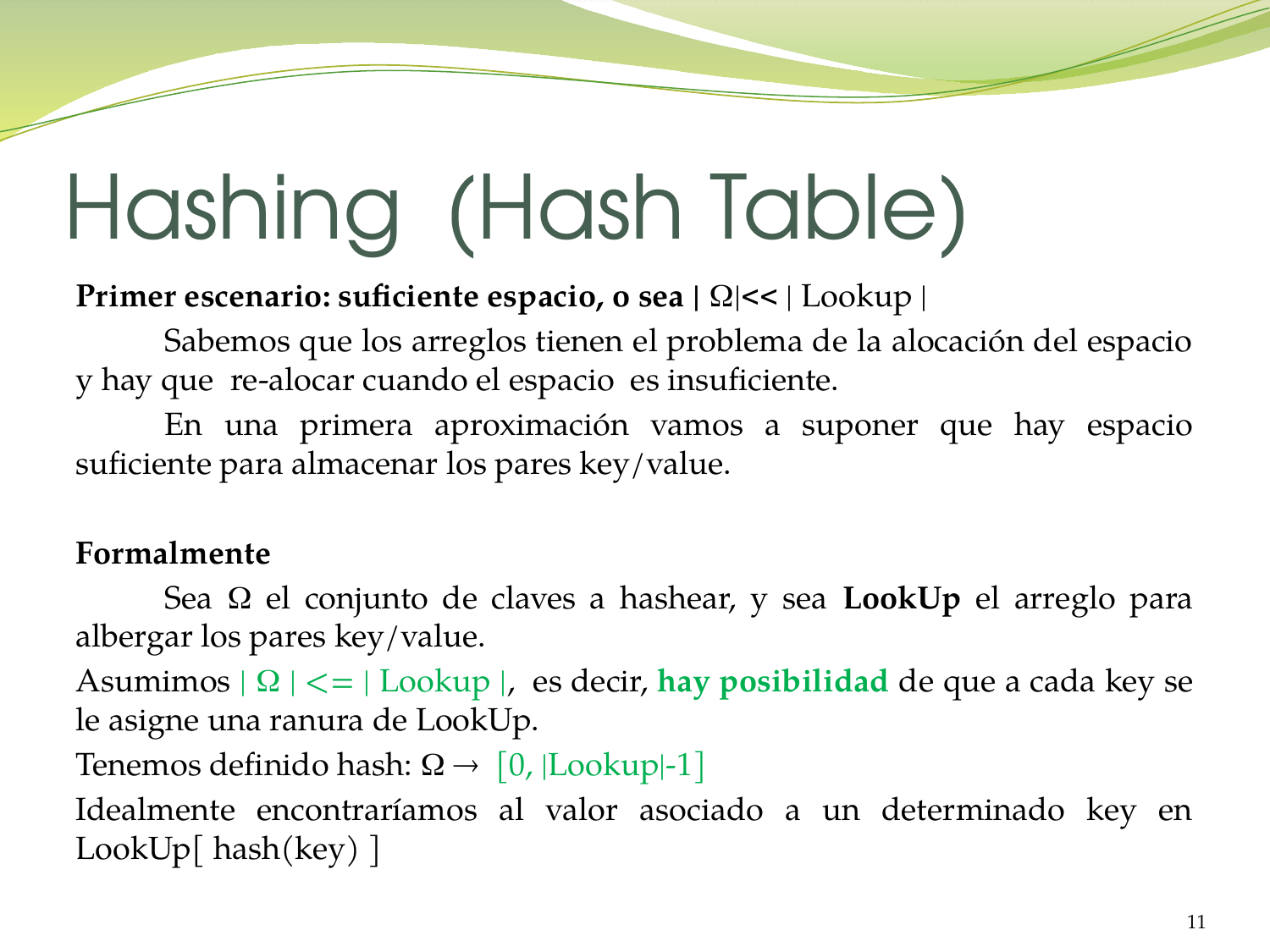

# Hashing	(Hash Table)
Primer escenario: suficiente espacio, o sea | Ω|<< | Lookup |
	Sabemos que los arreglos tienen el problema de la alocación del espacio y hay que  re-alocar cuando el espacio  es insuficiente.
	En una primera aproximación vamos a suponer que hay espacio suficiente para almacenar los pares key/value.

Formalmente
	Sea Ω el conjunto de claves a hashear, y sea LookUp el arreglo para albergar los pares key/value.
Asumimos | Ω | <= | Lookup |,  es decir, hay posibilidad de que a cada key se le asigne una ranura de LookUp.
Tenemos definido hash: Ω →  [0, |Lookup|-1]
Idealmente encontraríamos al valor asociado a un determinado key en LookUp[ hash(key) ]
11